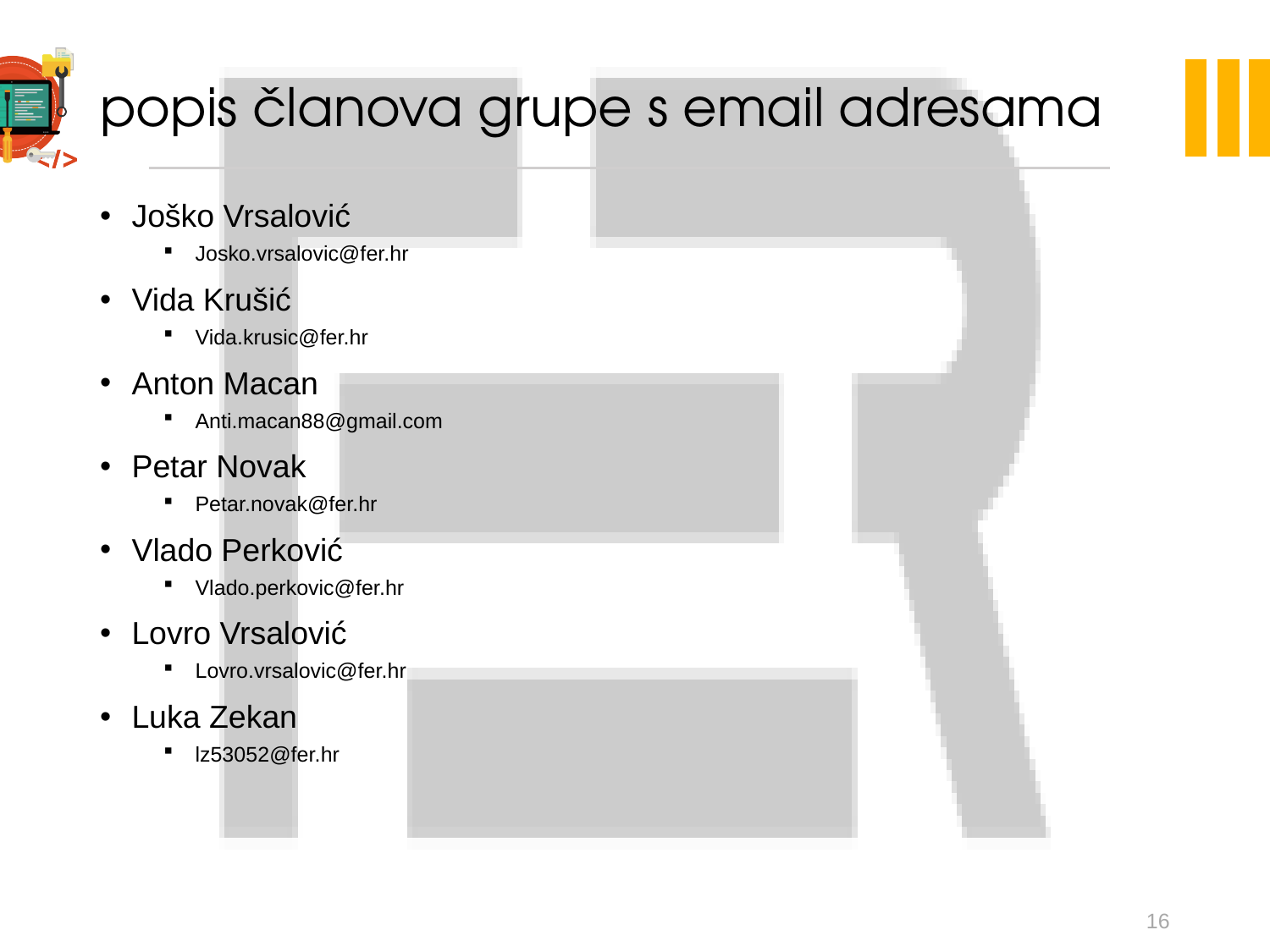

# popis članova grupe s email adresama
Joško Vrsalović
Josko.vrsalovic@fer.hr
Vida Krušić
Vida.krusic@fer.hr
Anton Macan
Anti.macan88@gmail.com
Petar Novak
Petar.novak@fer.hr
Vlado Perković
Vlado.perkovic@fer.hr
Lovro Vrsalović
Lovro.vrsalovic@fer.hr
Luka Zekan
lz53052@fer.hr

16